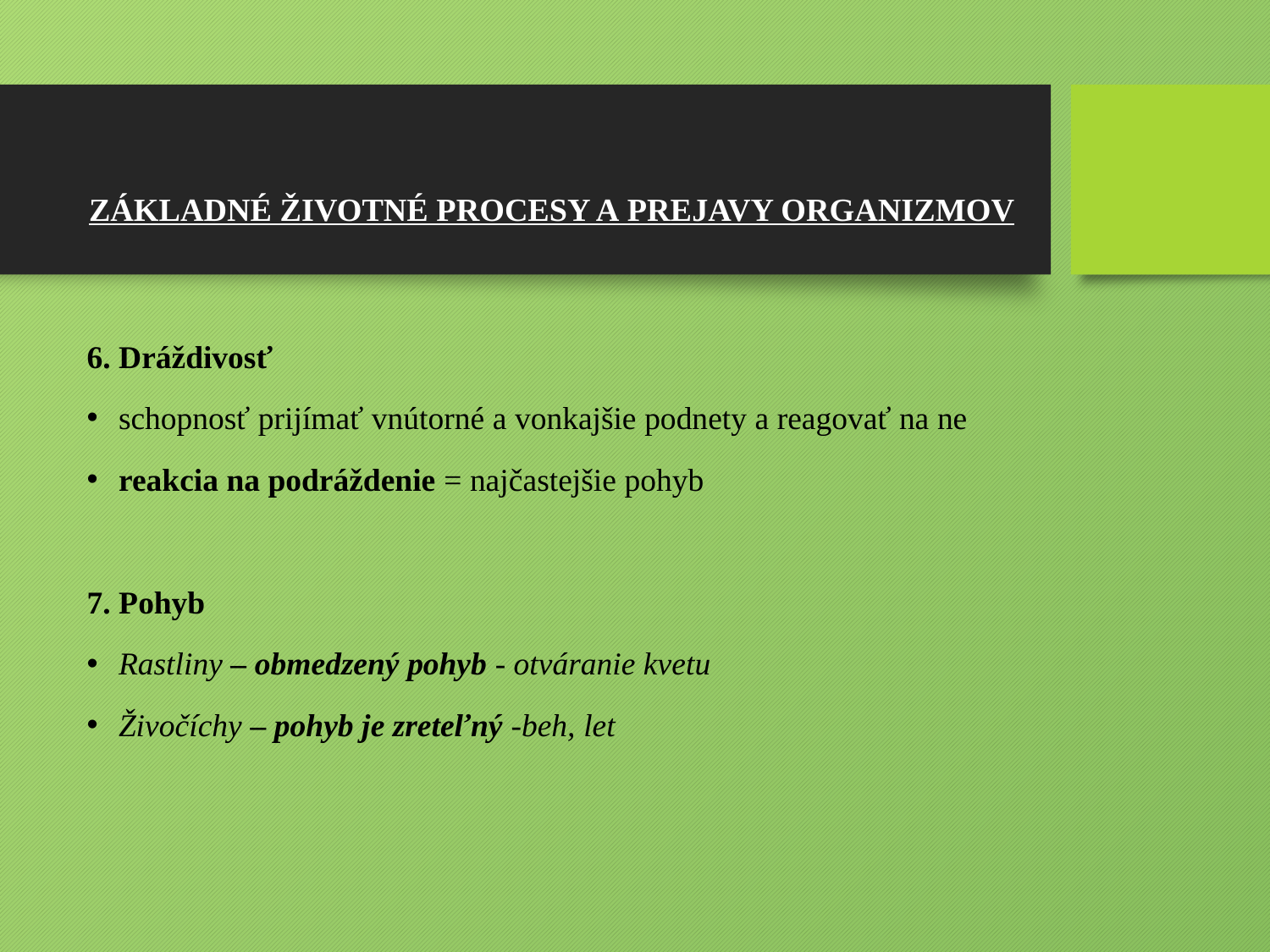

# ZÁKLADNÉ ŽIVOTNÉ PROCESY A PREJAVY ORGANIZMOV
6. Dráždivosť
schopnosť prijímať vnútorné a vonkajšie podnety a reagovať na ne
reakcia na podráždenie = najčastejšie pohyb

7. Pohyb
Rastliny – obmedzený pohyb - otváranie kvetu
Živočíchy – pohyb je zreteľný -beh, let